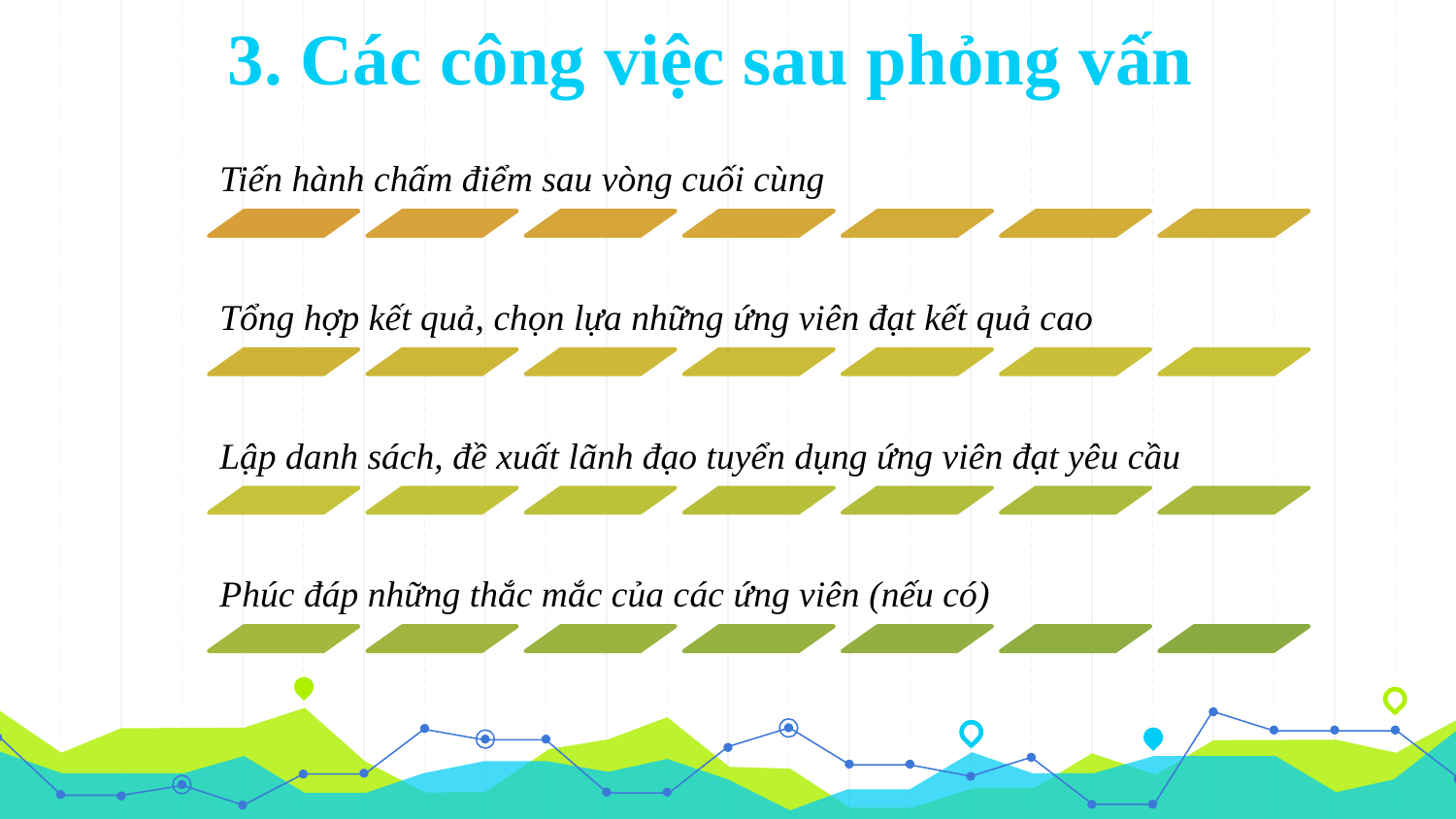

# 3. Các công việc sau phỏng vấn
Tiến hành chấm điểm sau vòng cuối cùng
Tổng hợp kết quả, chọn lựa những ứng viên đạt kết quả cao
Lập danh sách, đề xuất lãnh đạo tuyển dụng ứng viên đạt yêu cầu
Phúc đáp những thắc mắc của các ứng viên (nếu có)